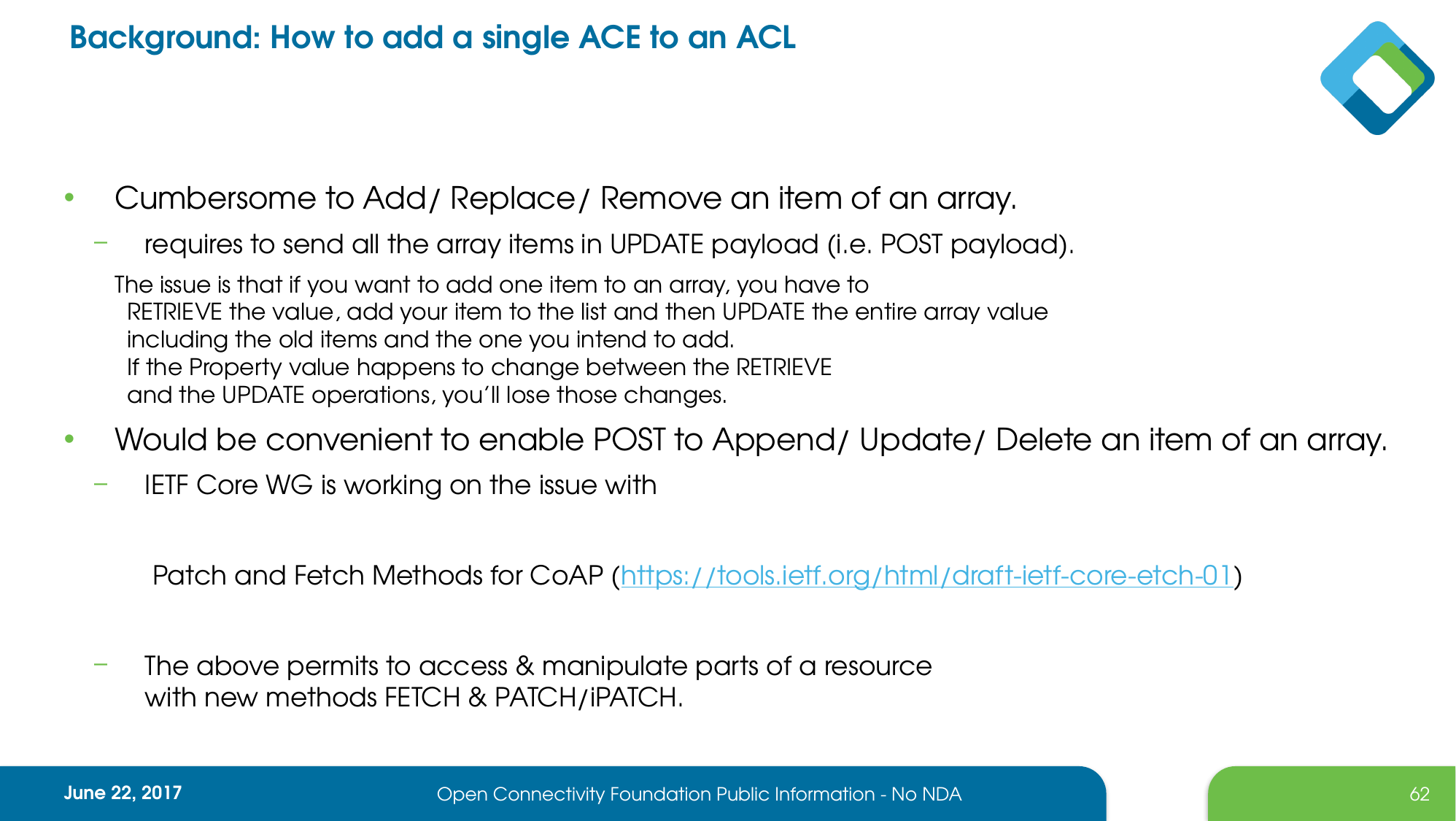

# Background: How to add a single ACE to an ACL
Cumbersome to Add/ Replace/ Remove an item of an array.
requires to send all the array items in UPDATE payload (i.e. POST payload).
        The issue is that if you want to add one item to an array, you have to
  RETRIEVE the value, add your item to the list and then UPDATE the entire array value 
  including the old items and the one you intend to add.  
  If the Property value happens to change between the RETRIEVE
  and the UPDATE operations, you’ll lose those changes.
Would be convenient to enable POST to Append/ Update/ Delete an item of an array.
IETF Core WG is working on the issue with

        Patch and Fetch Methods for CoAP (https://tools.ietf.org/html/draft-ietf-core-etch-01)

The above permits to access & manipulate parts of a resource
with new methods FETCH & PATCH/iPATCH.
June 22, 2017
62
Open Connectivity Foundation Public Information - No NDA